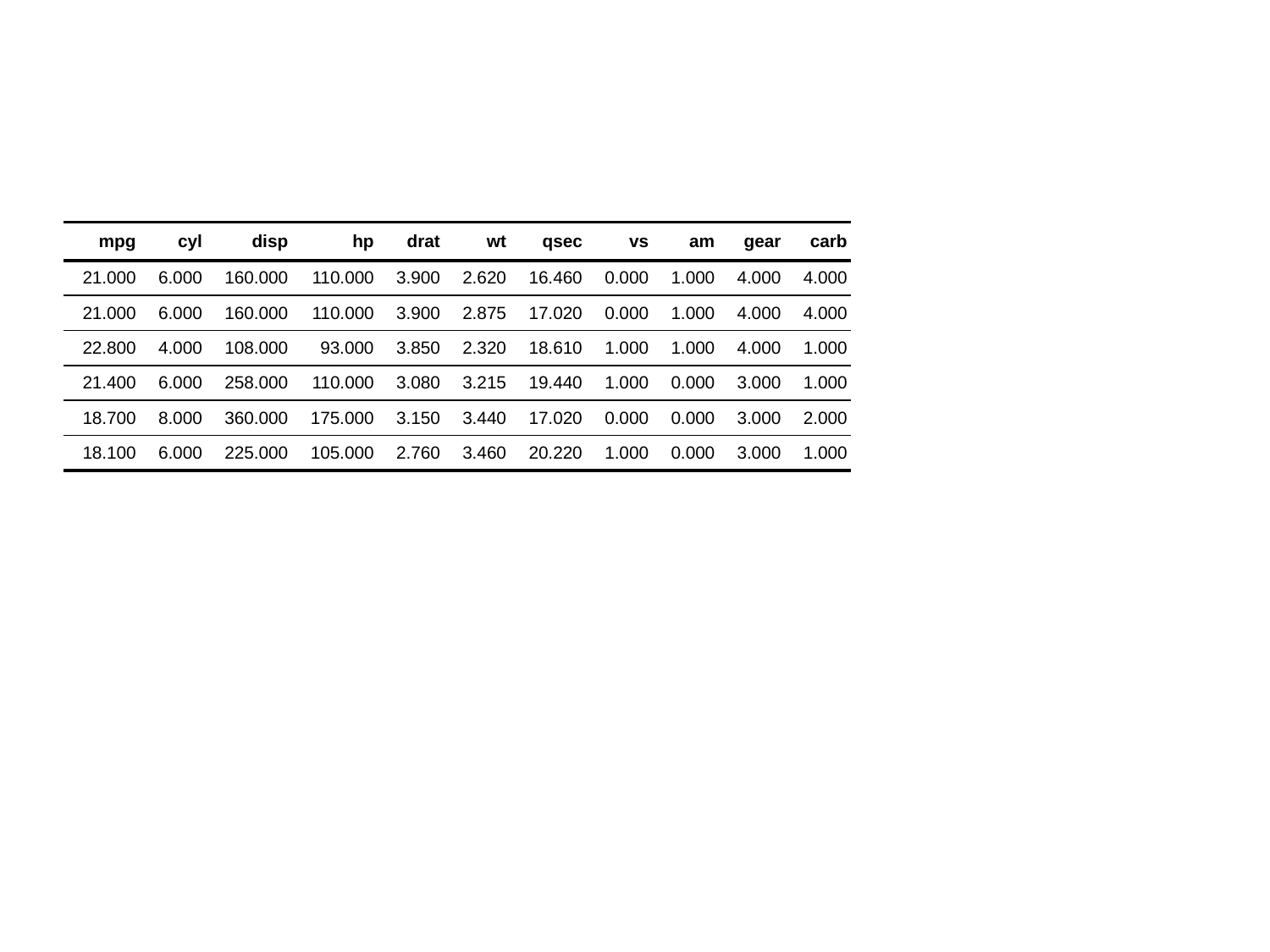

| mpg | cyl | disp | hp | drat | wt | qsec | vs | am | gear | carb |
| --- | --- | --- | --- | --- | --- | --- | --- | --- | --- | --- |
| 21.000 | 6.000 | 160.000 | 110.000 | 3.900 | 2.620 | 16.460 | 0.000 | 1.000 | 4.000 | 4.000 |
| 21.000 | 6.000 | 160.000 | 110.000 | 3.900 | 2.875 | 17.020 | 0.000 | 1.000 | 4.000 | 4.000 |
| 22.800 | 4.000 | 108.000 | 93.000 | 3.850 | 2.320 | 18.610 | 1.000 | 1.000 | 4.000 | 1.000 |
| 21.400 | 6.000 | 258.000 | 110.000 | 3.080 | 3.215 | 19.440 | 1.000 | 0.000 | 3.000 | 1.000 |
| 18.700 | 8.000 | 360.000 | 175.000 | 3.150 | 3.440 | 17.020 | 0.000 | 0.000 | 3.000 | 2.000 |
| 18.100 | 6.000 | 225.000 | 105.000 | 2.760 | 3.460 | 20.220 | 1.000 | 0.000 | 3.000 | 1.000 |